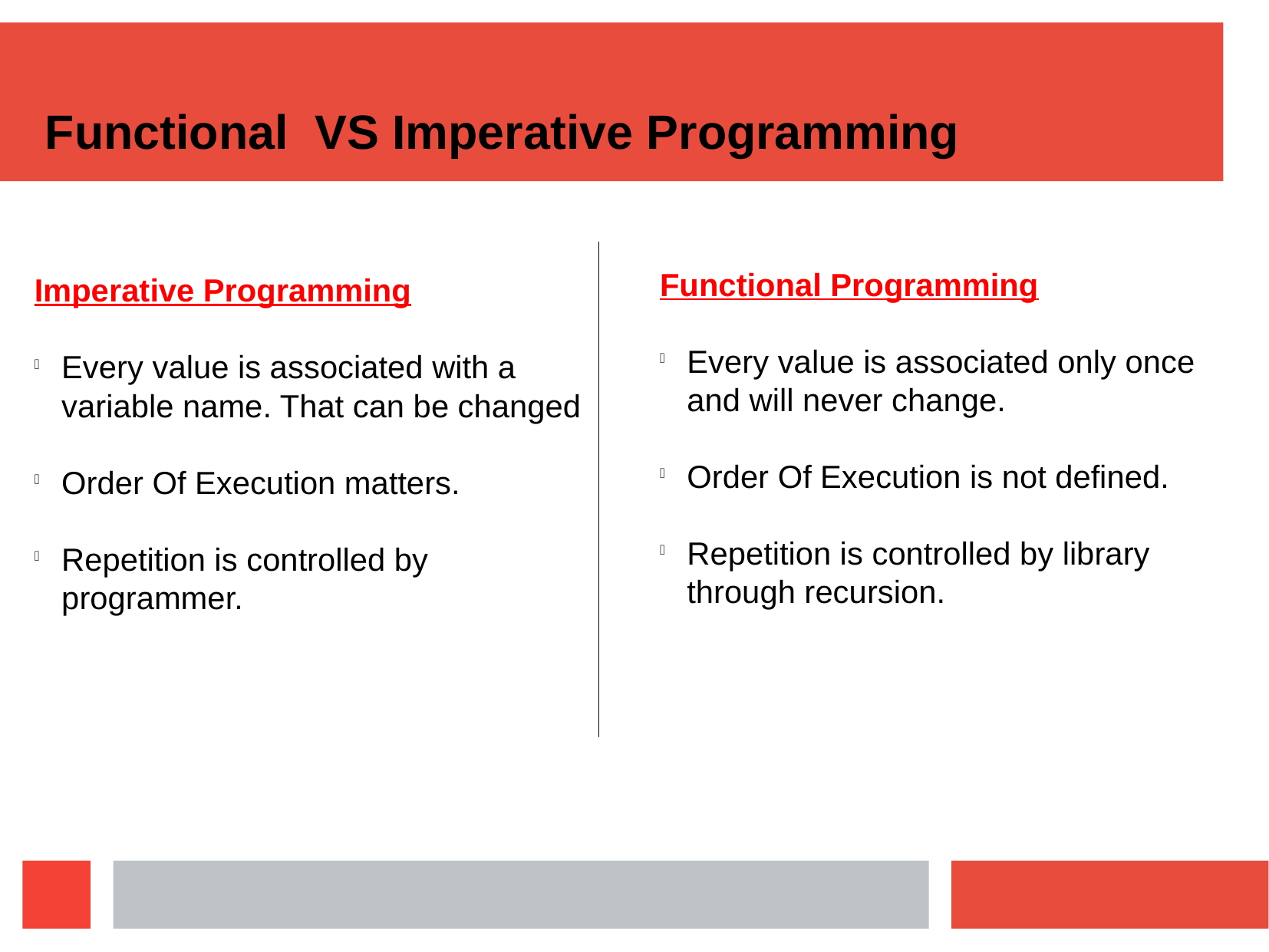

Functional  VS Imperative Programming

Functional Programming

Every value is associated only once and will never change.

Order Of Execution is not defined.

Repetition is controlled by library through recursion.
Imperative Programming

Every value is associated with a variable name. That can be changed

Order Of Execution matters.

Repetition is controlled by programmer.